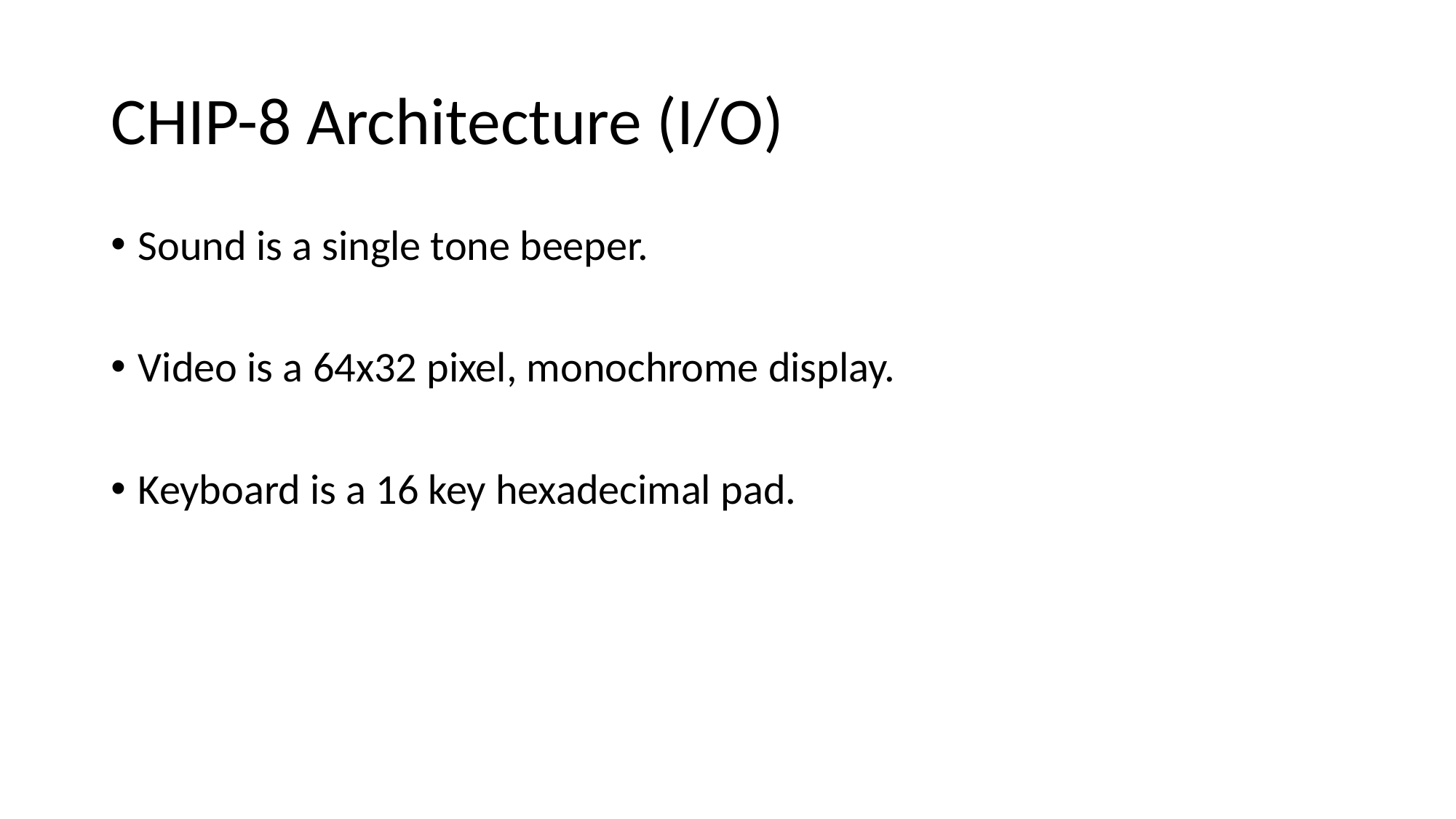

# CHIP-8 Architecture (I/O)
Sound is a single tone beeper.

Video is a 64x32 pixel, monochrome display.

Keyboard is a 16 key hexadecimal pad.